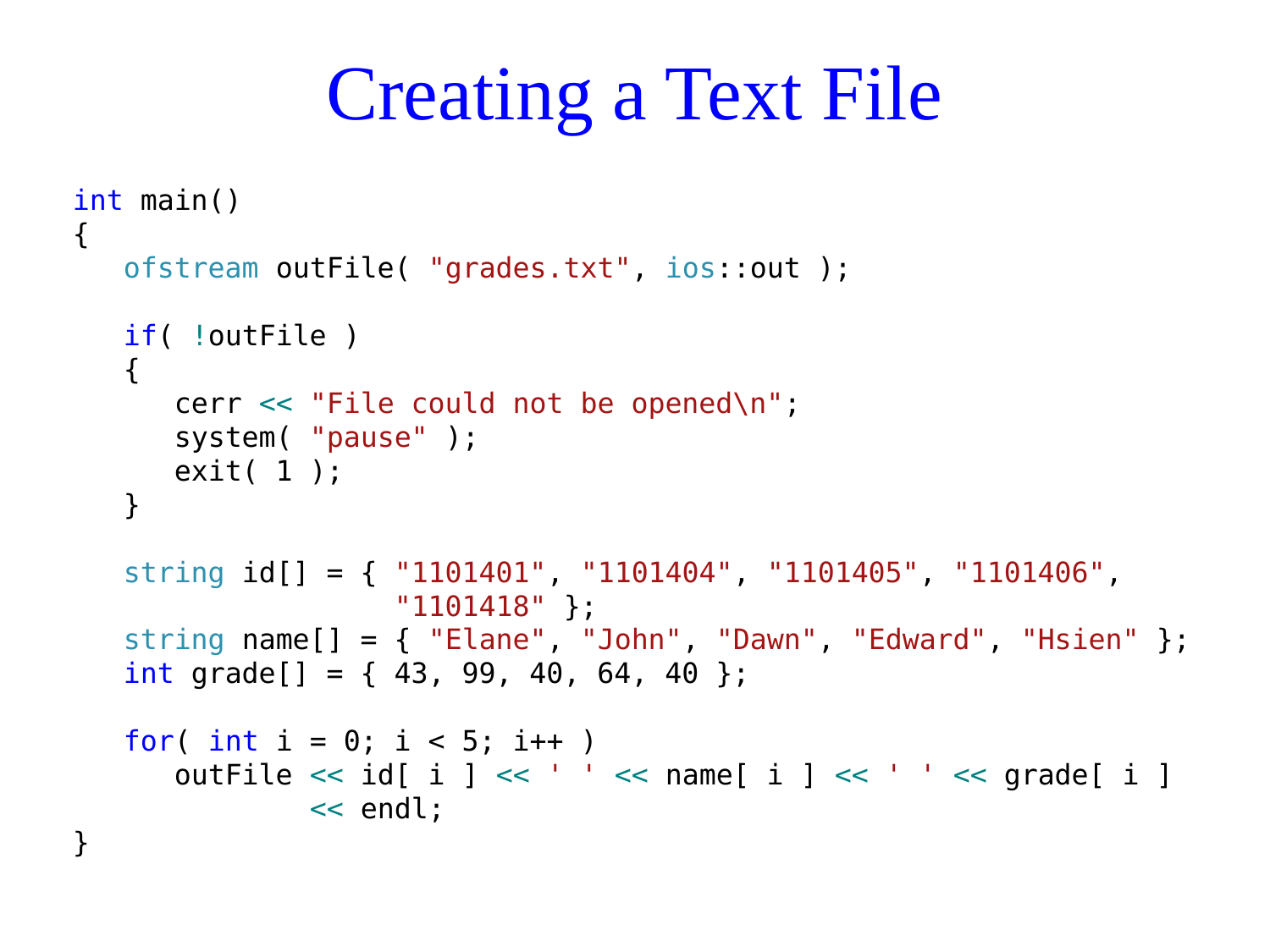

# Creating a Text File
int main()
{
   ofstream outFile( "grades.txt", ios::out );

   if( !outFile )
   {
      cerr << "File could not be opened\n";
      system( "pause" );
      exit( 1 );
   }

   string id[] = { "1101401", "1101404", "1101405", "1101406",
                   "1101418" };
   string name[] = { "Elane", "John", "Dawn", "Edward", "Hsien" };
   int grade[] = { 43, 99, 40, 64, 40 };

   for( int i = 0; i < 5; i++ )
      outFile << id[ i ] << ' ' << name[ i ] << ' ' << grade[ i ]
              << endl;
}